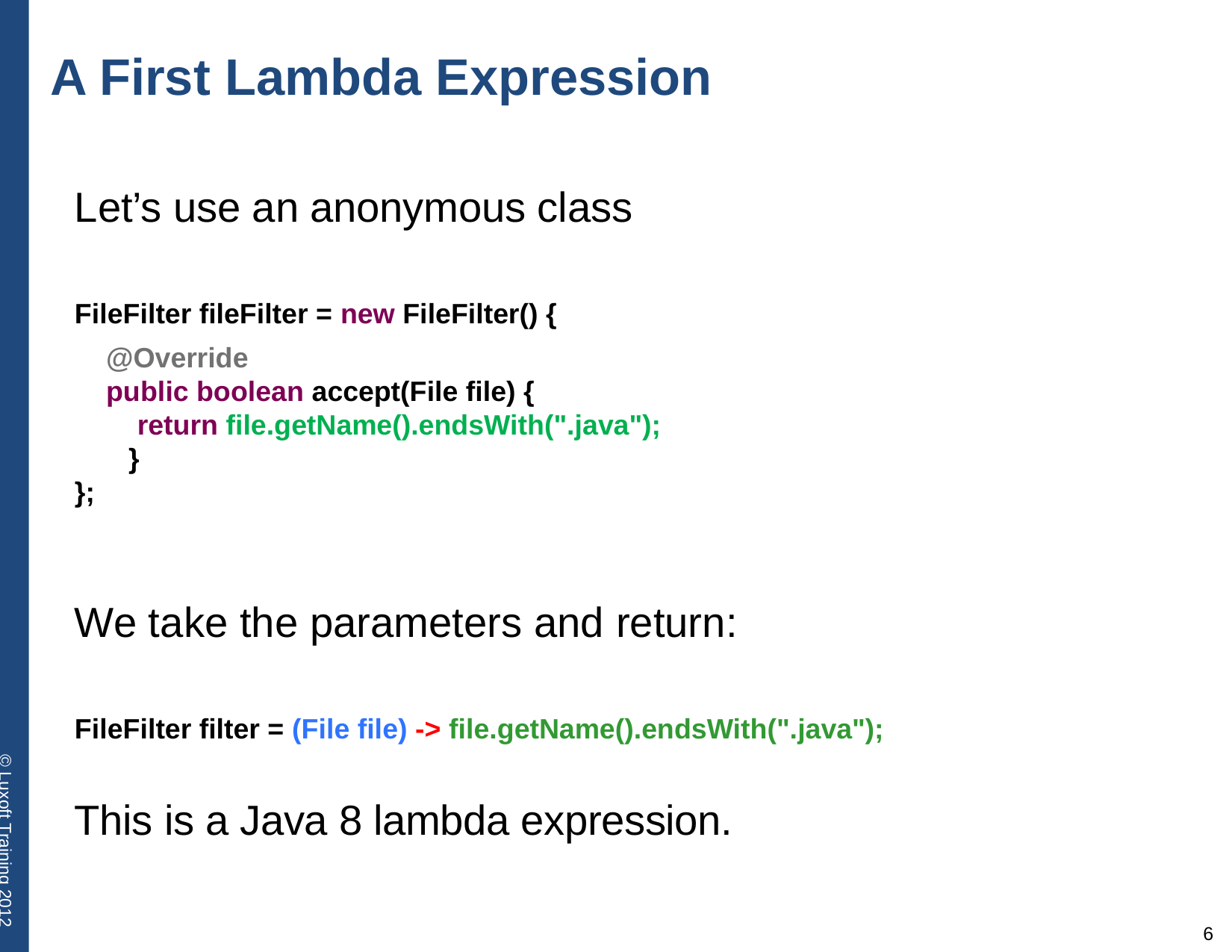

# A First Lambda Expression
Let’s use an anonymous class

FileFilter fileFilter = new FileFilter() {
    @Override
    public boolean accept(File file) {
        return file.getName().endsWith(".java");
 }
};

We take the parameters and return:

FileFilter filter = (File file) -> file.getName().endsWith(".java");

This is a Java 8 lambda expression.